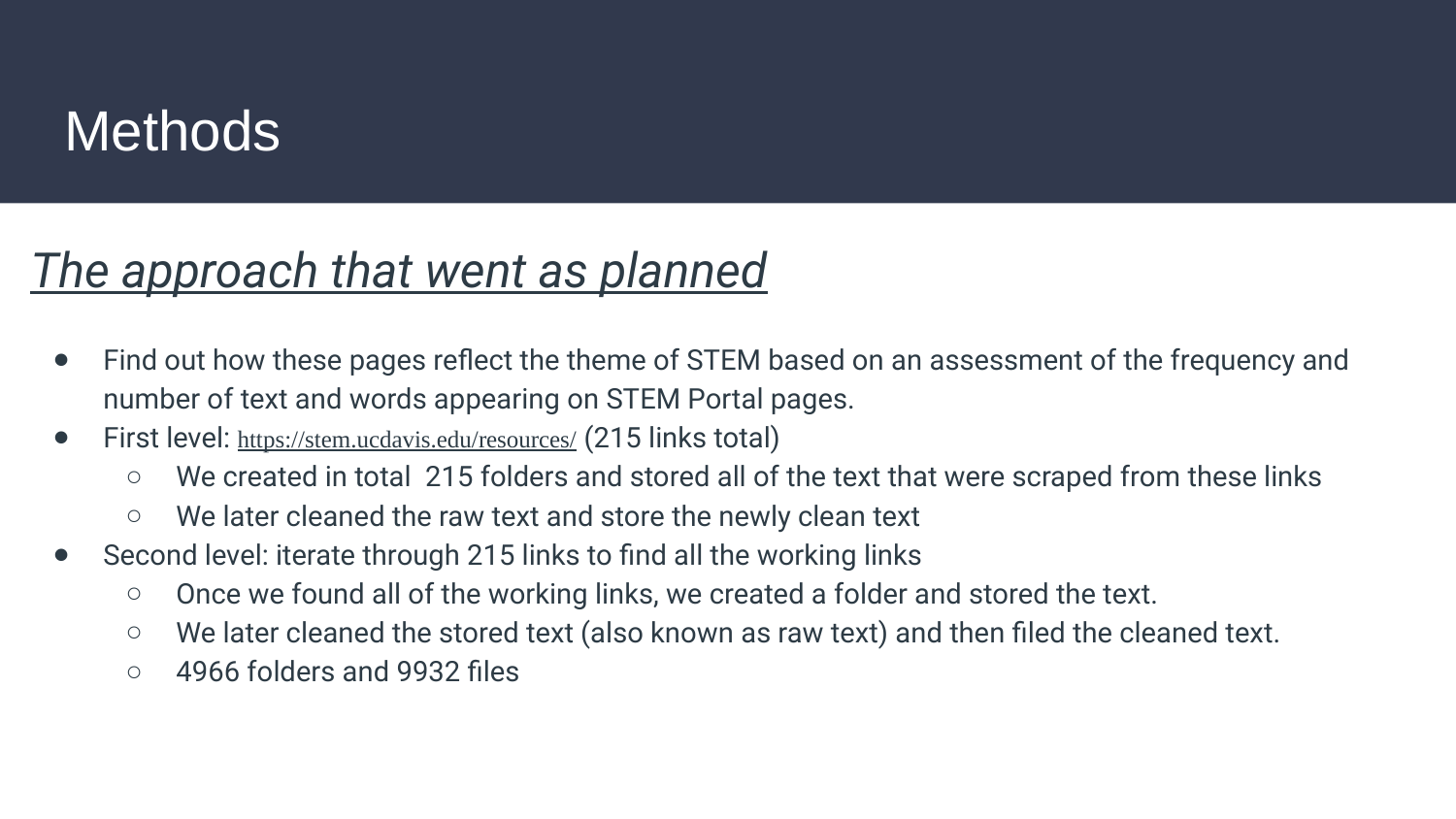

# Methods
The approach that went as planned

Find out how these pages reflect the theme of STEM based on an assessment of the frequency and number of text and words appearing on STEM Portal pages.
First level: https://stem.ucdavis.edu/resources/ (215 links total)
We created in total  215 folders and stored all of the text that were scraped from these links
We later cleaned the raw text and store the newly clean text
Second level: iterate through 215 links to find all the working links
Once we found all of the working links, we created a folder and stored the text.
We later cleaned the stored text (also known as raw text) and then filed the cleaned text.
4966 folders and 9932 files